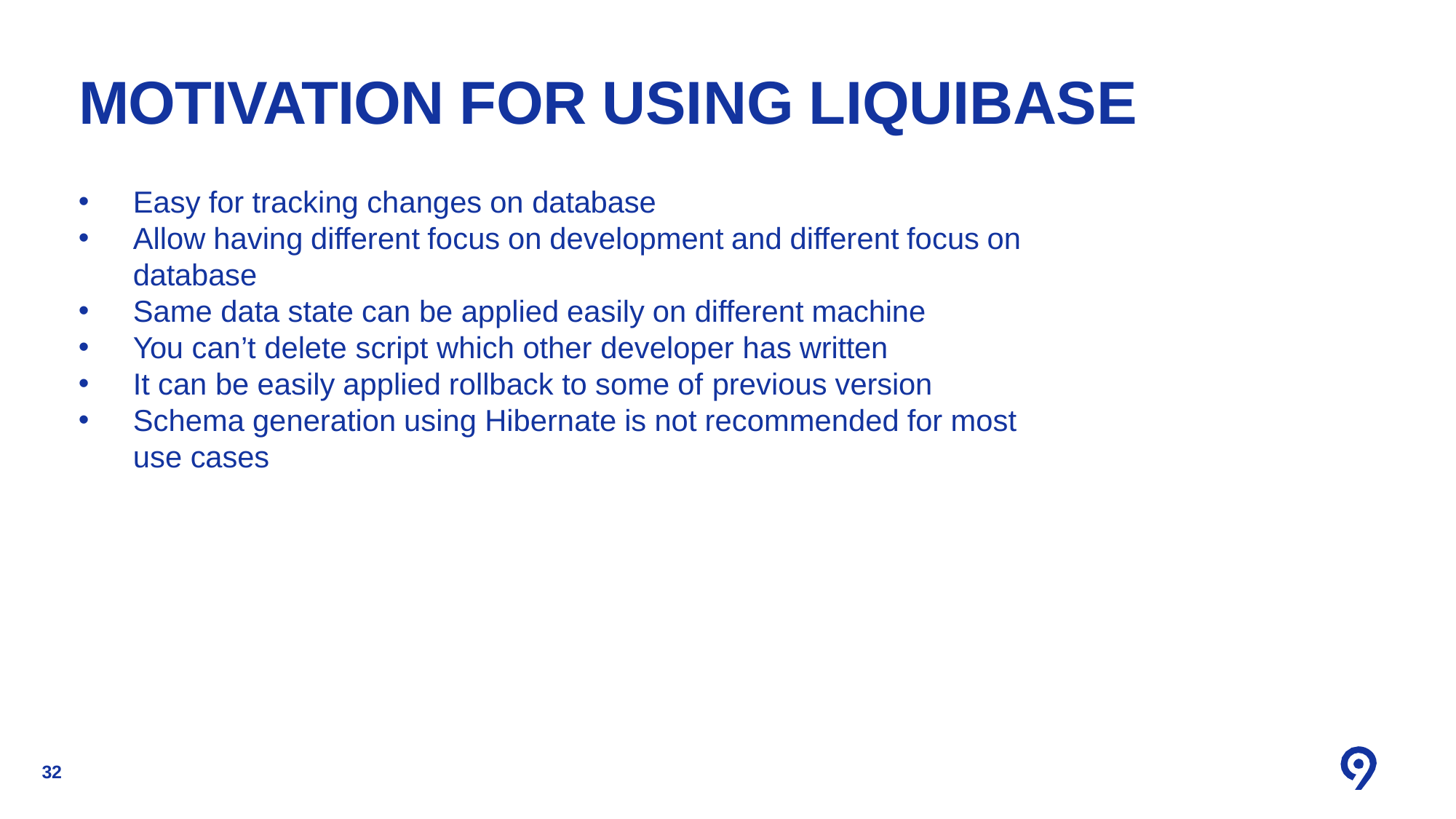

# MOTIVATION FOR USING LIQUIBASE
Easy for tracking changes on database
Allow having different focus on development and different focus on database
Same data state can be applied easily on different machine
You can’t delete script which other developer has written
It can be easily applied rollback to some of previous version
Schema generation using Hibernate is not recommended for most use cases
32